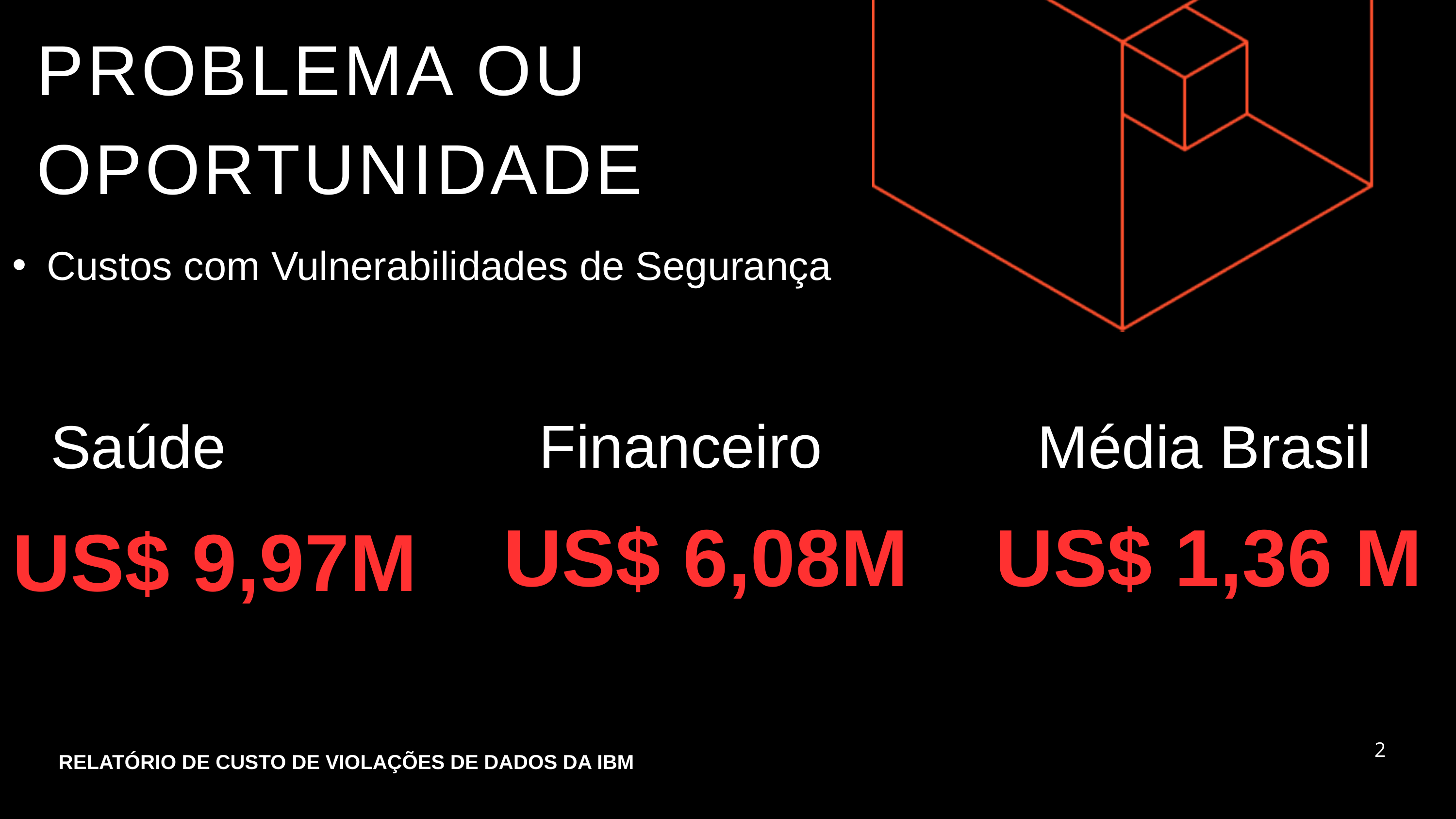

PROBLEMA OU OPORTUNIDADE

Custos com Vulnerabilidades de Segurança
Financeiro
Saúde
Média Brasil
US$ 6,08M
US$ 1,36 M
US$ 9,97M
2
RELATÓRIO DE CUSTO DE VIOLAÇÕES DE DADOS DA IBM